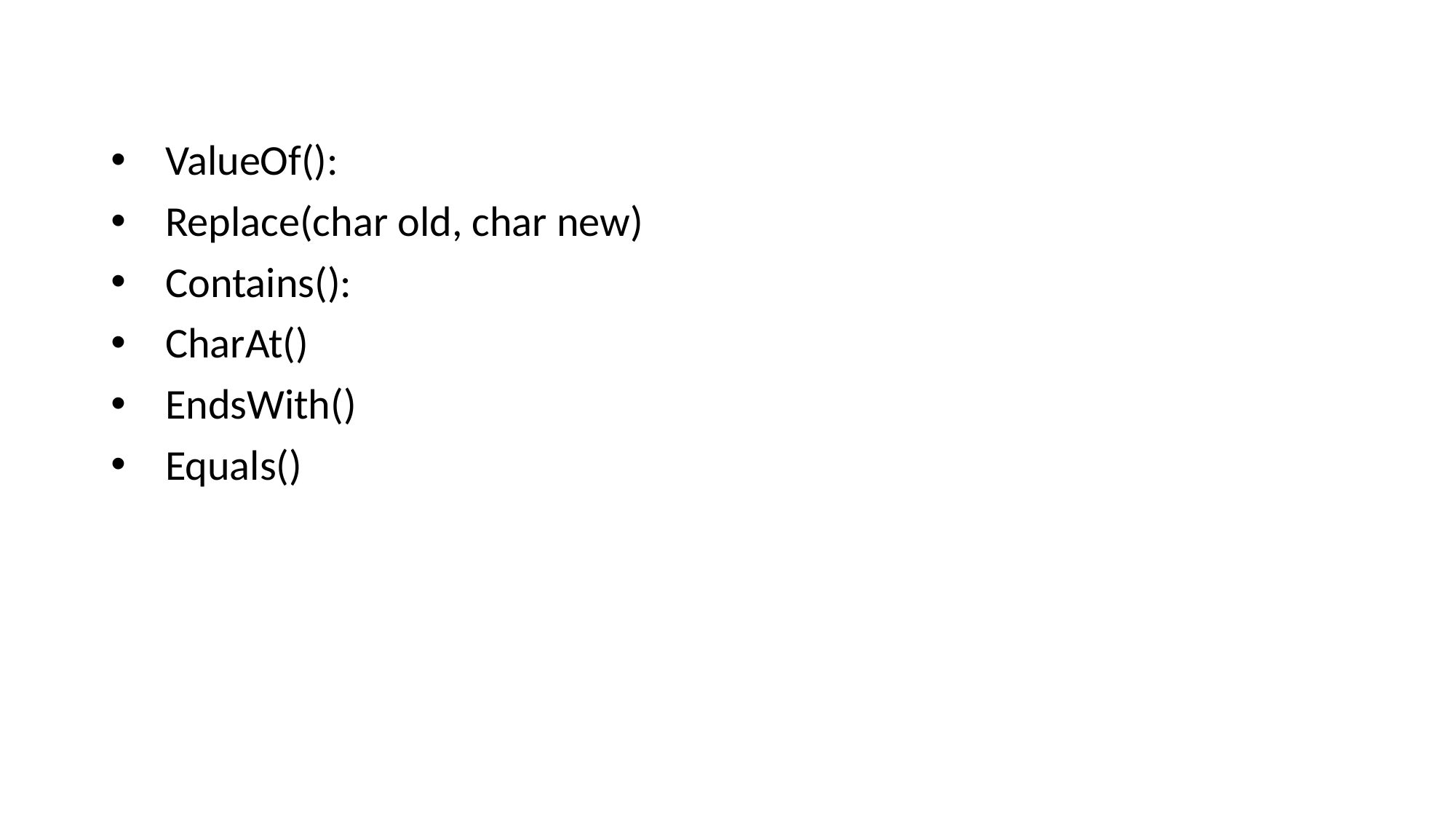

ValueOf():
Replace(char old, char new)
Contains():
CharAt()
EndsWith()
Equals()